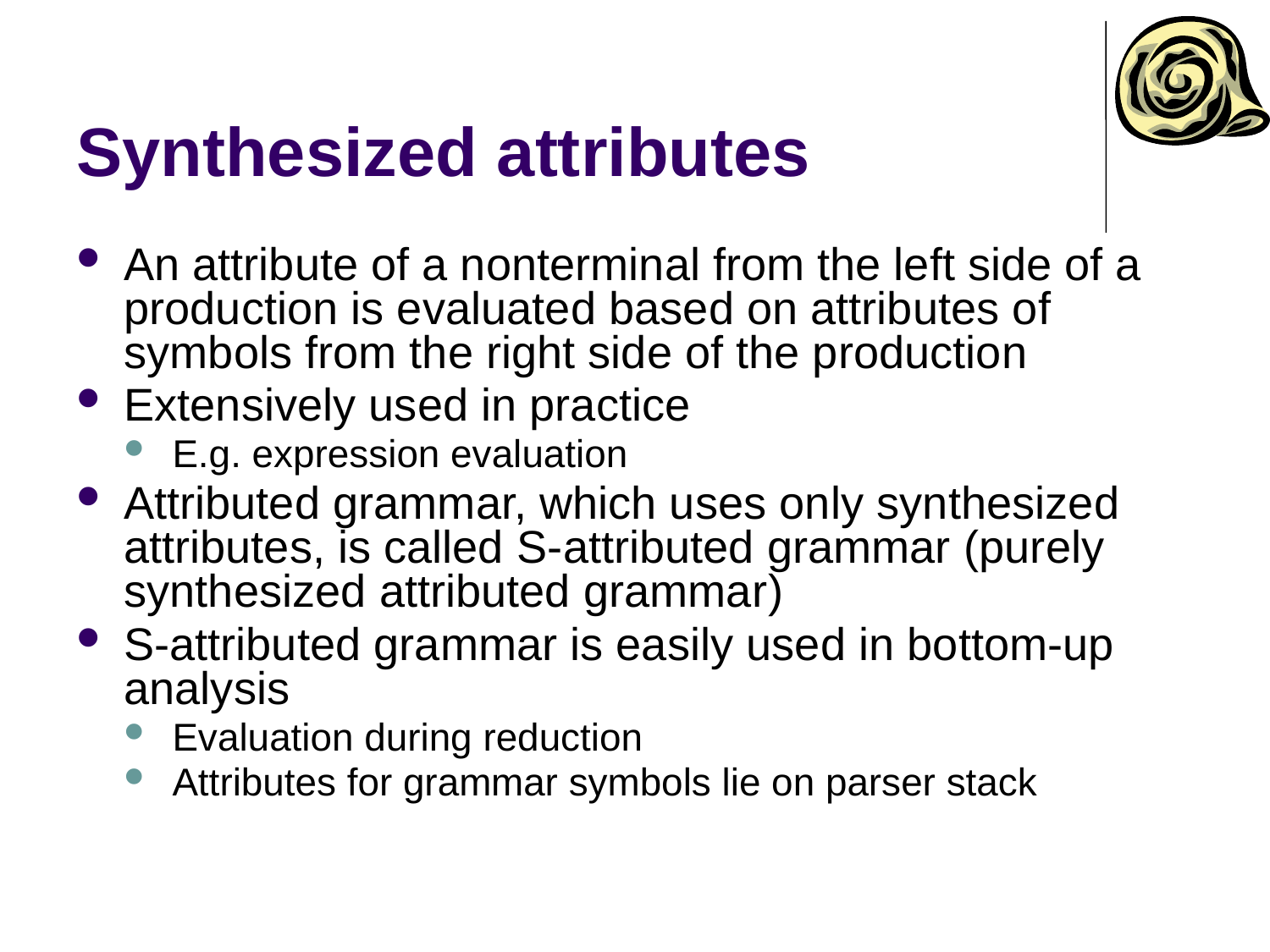

# Synthesized attributes
An attribute of a nonterminal from the left side of a production is evaluated based on attributes of symbols from the right side of the production
Extensively used in practice
E.g. expression evaluation
Attributed grammar, which uses only synthesized attributes, is called S-attributed grammar (purely synthesized attributed grammar)
S-attributed grammar is easily used in bottom-up analysis
Evaluation during reduction
Attributes for grammar symbols lie on parser stack